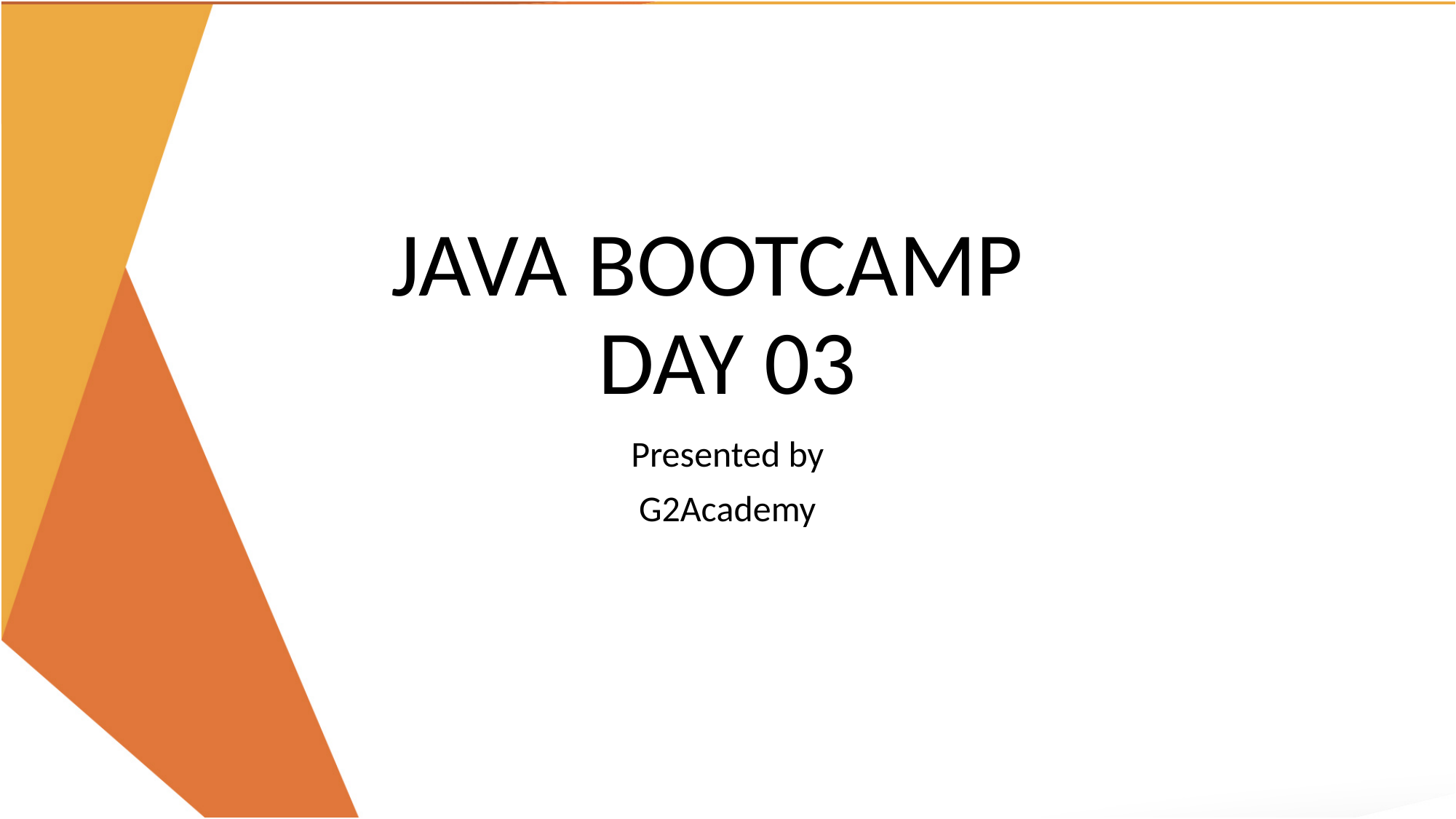

# JAVA BOOTCAMP DAY 03
Presented by
G2Academy